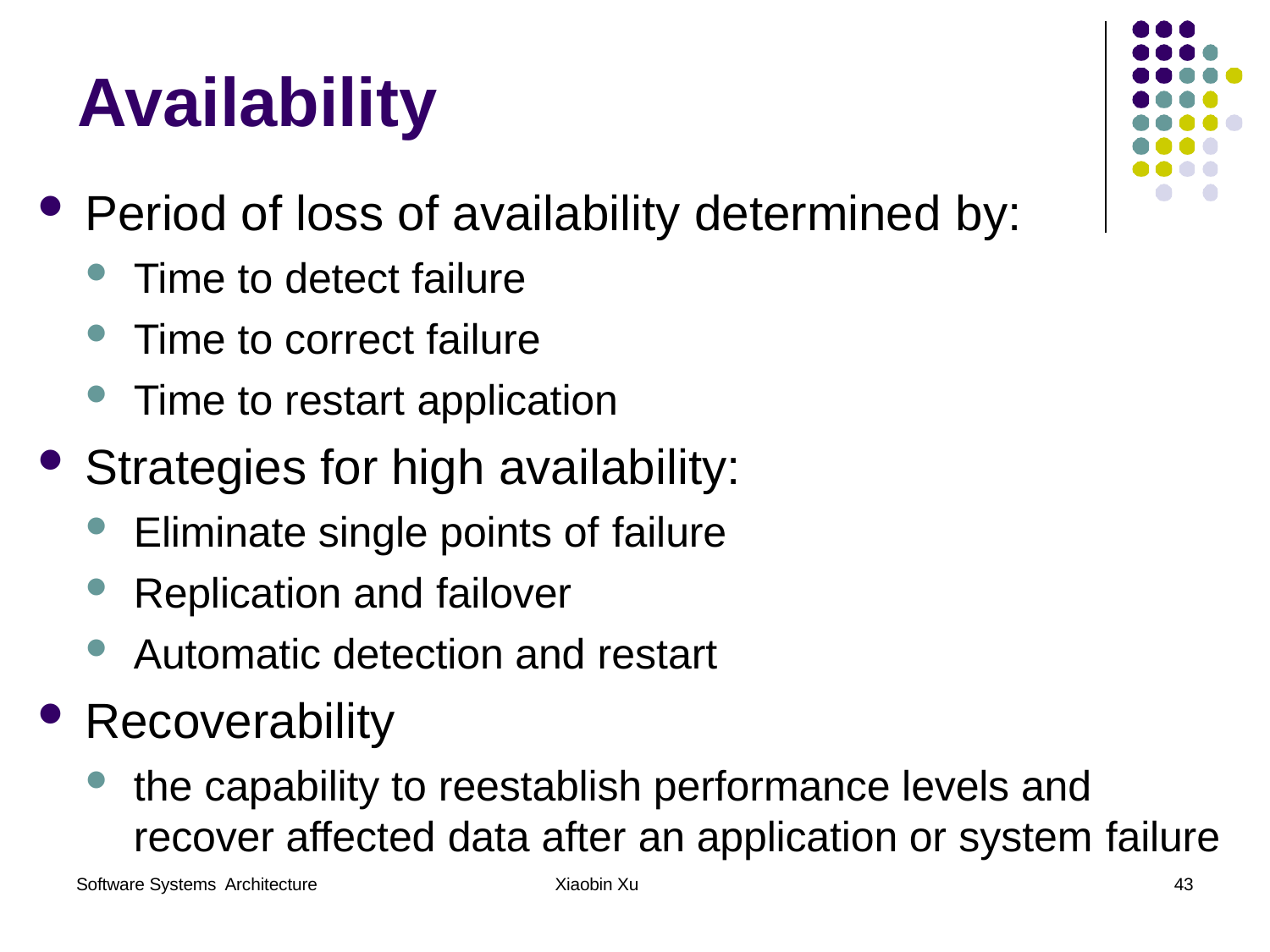

# Availability
Period of loss of availability determined by:
Time to detect failure
Time to correct failure
Time to restart application
Strategies for high availability:
Eliminate single points of failure
Replication and failover
Automatic detection and restart
Recoverability
the capability to reestablish performance levels and  recover affected data after an application or system failure
Software Systems  Architecture
Xiaobin Xu
43